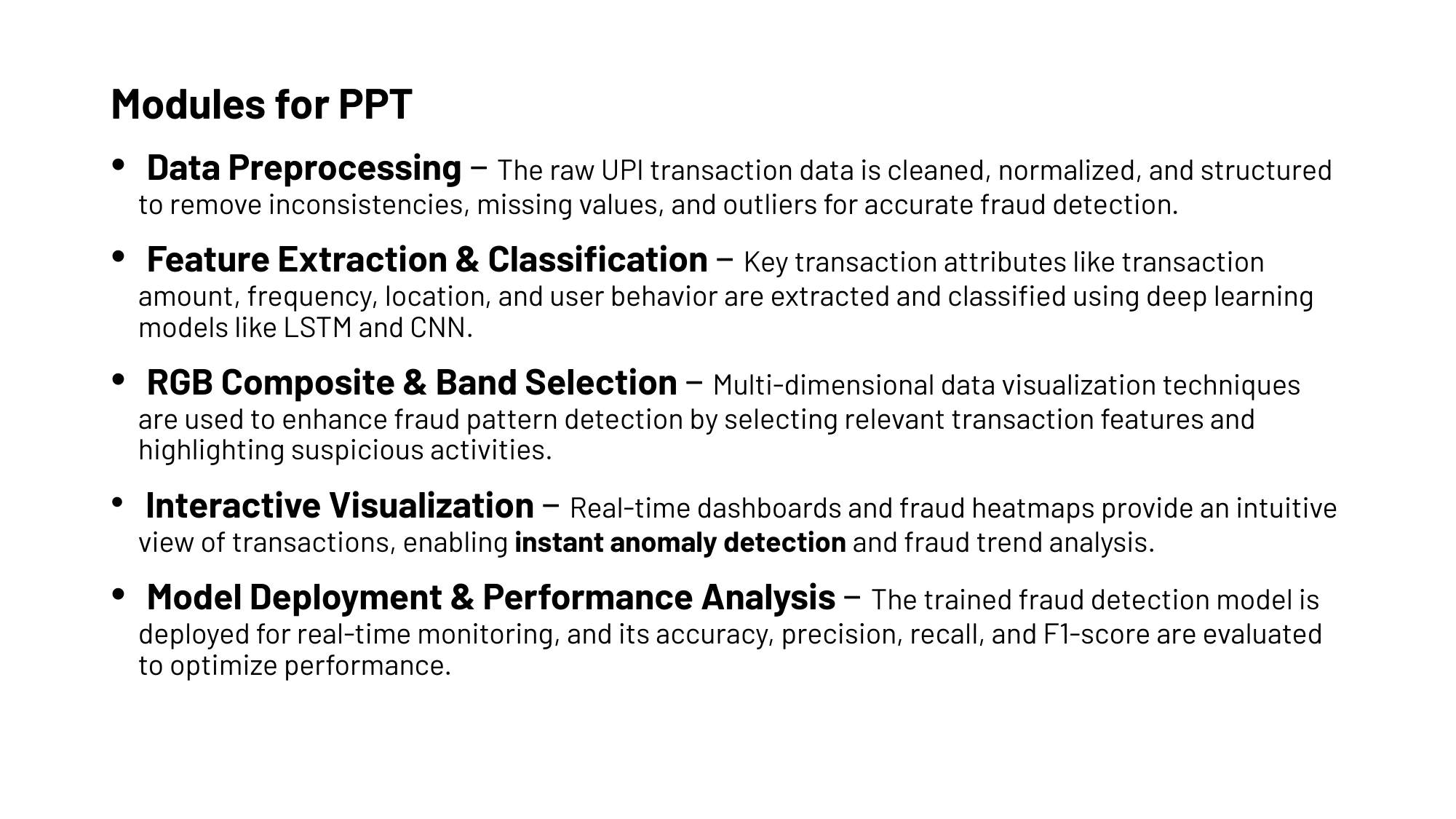

Modules for PPT
 Data Preprocessing – The raw UPI transaction data is cleaned, normalized, and structured to remove inconsistencies, missing values, and outliers for accurate fraud detection.
 Feature Extraction & Classification – Key transaction attributes like transaction amount, frequency, location, and user behavior are extracted and classified using deep learning models like LSTM and CNN.
 RGB Composite & Band Selection – Multi-dimensional data visualization techniques are used to enhance fraud pattern detection by selecting relevant transaction features and highlighting suspicious activities.
 Interactive Visualization – Real-time dashboards and fraud heatmaps provide an intuitive view of transactions, enabling instant anomaly detection and fraud trend analysis.
 Model Deployment & Performance Analysis – The trained fraud detection model is deployed for real-time monitoring, and its accuracy, precision, recall, and F1-score are evaluated to optimize performance.